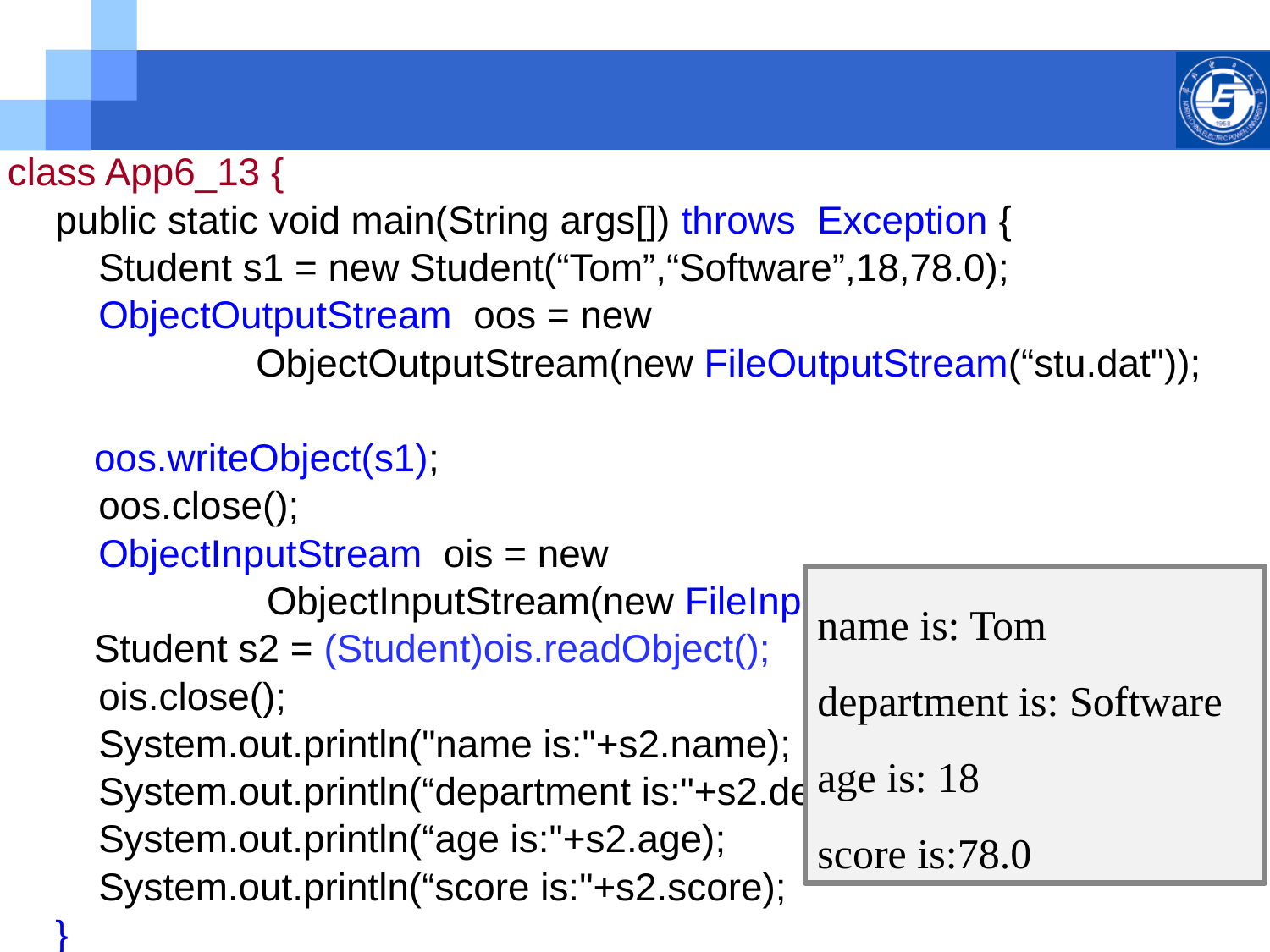

class App6_13 {
	public static void main(String args[]) throws  Exception {
	    Student s1 = new Student(“Tom”,“Software”,18,78.0);
	    ObjectOutputStream  oos = new
                       ObjectOutputStream(new FileOutputStream(“stu.dat"));
        oos.writeObject(s1);
	    oos.close();
	    ObjectInputStream  ois = new
                        ObjectInputStream(new FileInputStream(“stu.dat"));
        Student s2 = (Student)ois.readObject();
	    ois.close();
	    System.out.println("name is:"+s2.name);
	    System.out.println(“department is:"+s2.department);
	    System.out.println(“age is:"+s2.age);
 	    System.out.println(“score is:"+s2.score);
	}
}
name is: Tom
department is: Software
age is: 18
score is:78.0